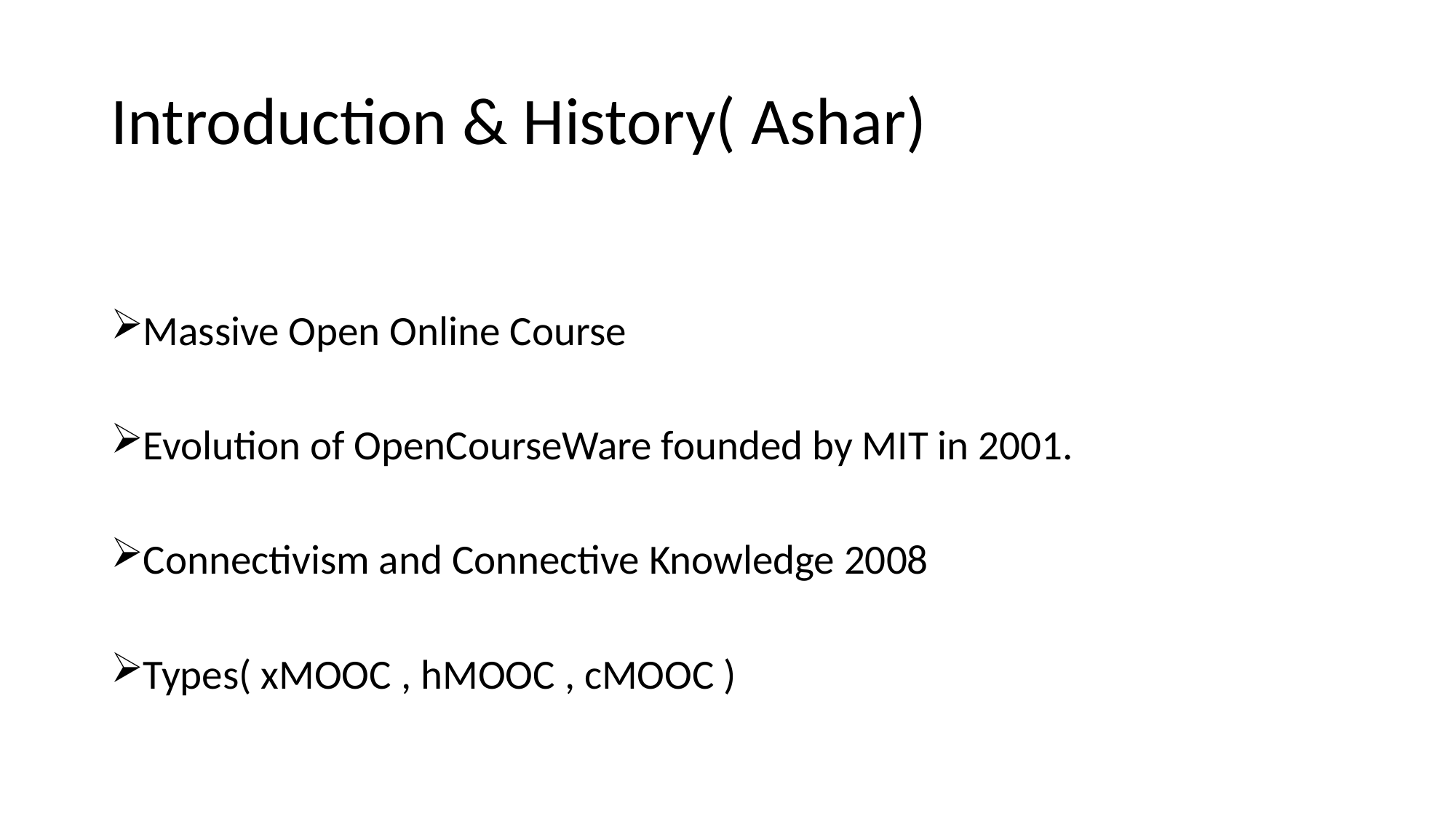

# Introduction & History( Ashar)

Massive Open Online Course
Evolution of OpenCourseWare founded by MIT in 2001.
Connectivism and Connective Knowledge 2008
Types( xMOOC , hMOOC , cMOOC )